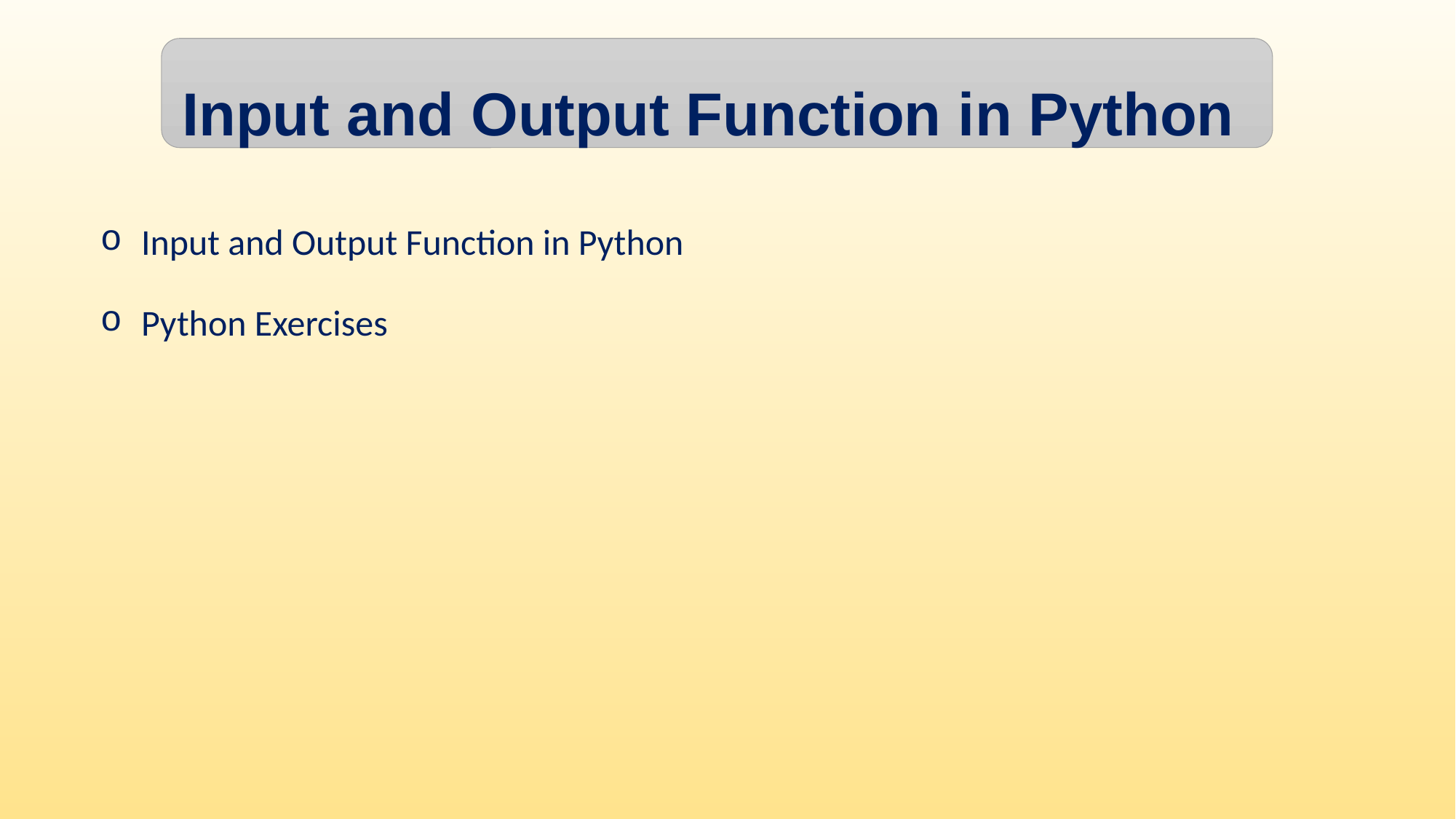

Input and Output Function in Python
Input and Output Function in Python
Python Exercises